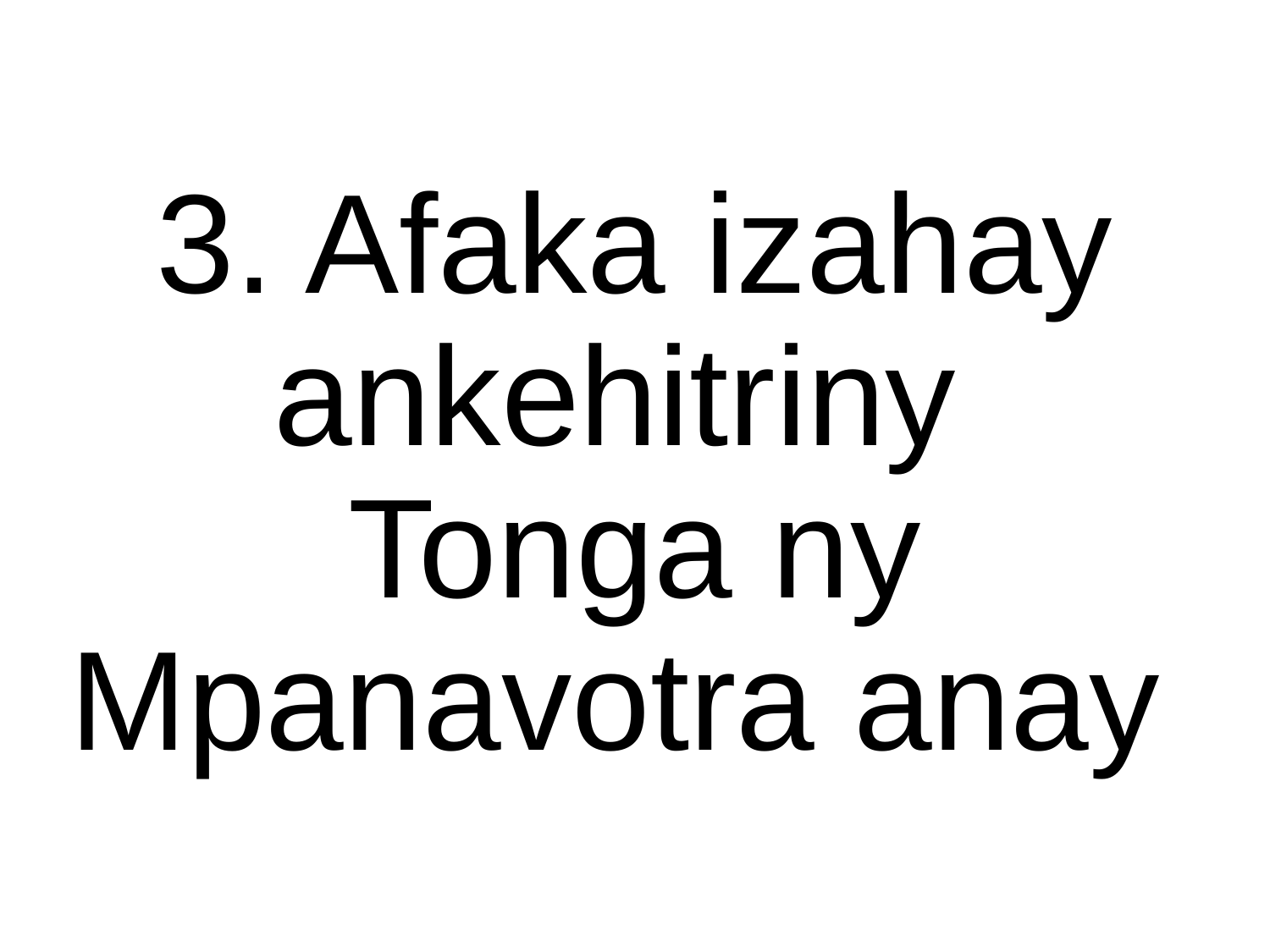

3. Afaka izahay ankehitriny
Tonga ny Mpanavotra anay